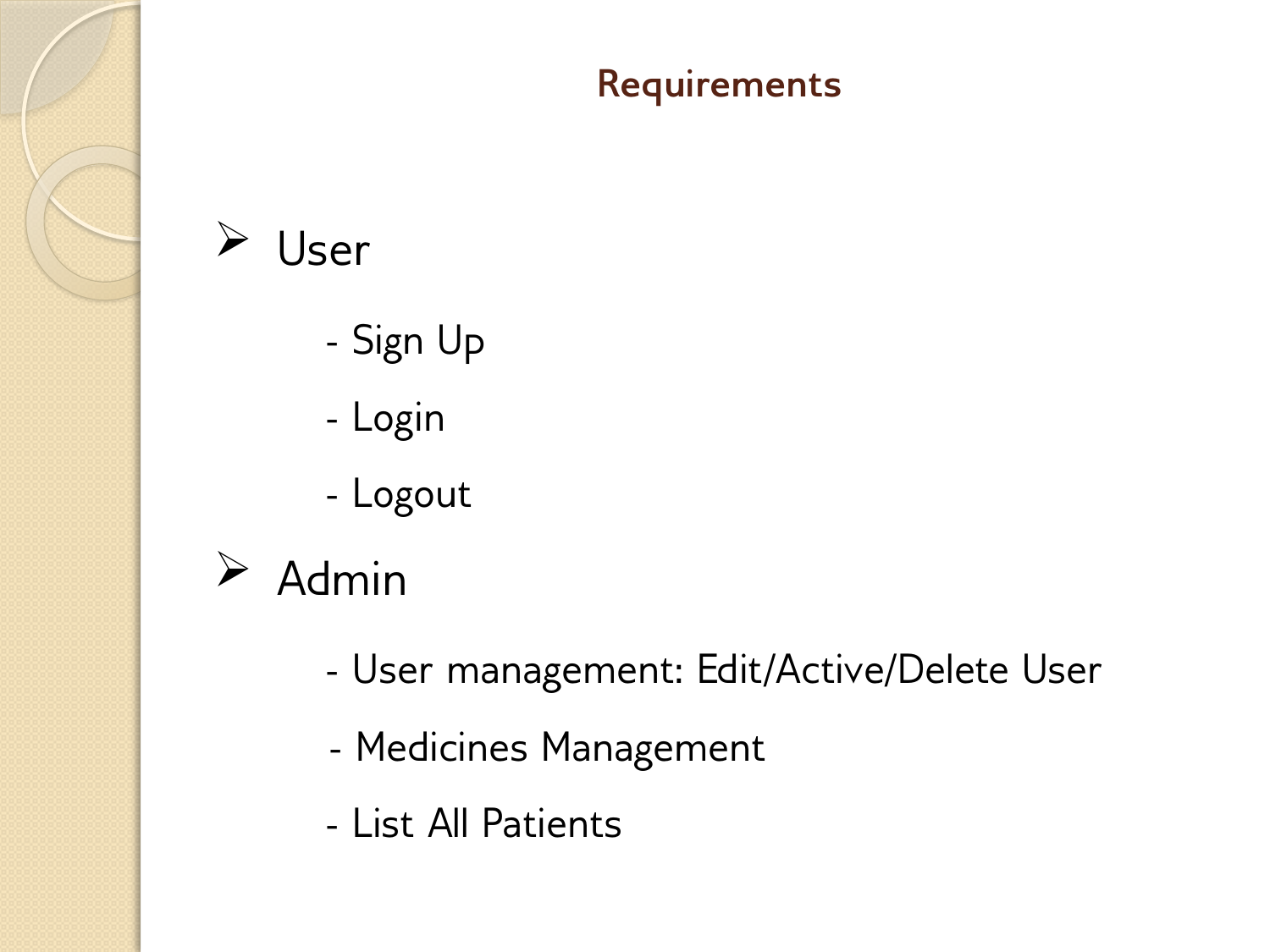

# Requirements
User
	- Sign Up
	- Login
	- Logout
Admin
	- User management: Edit/Active/Delete User
    - Medicines Management
	- List All Patients